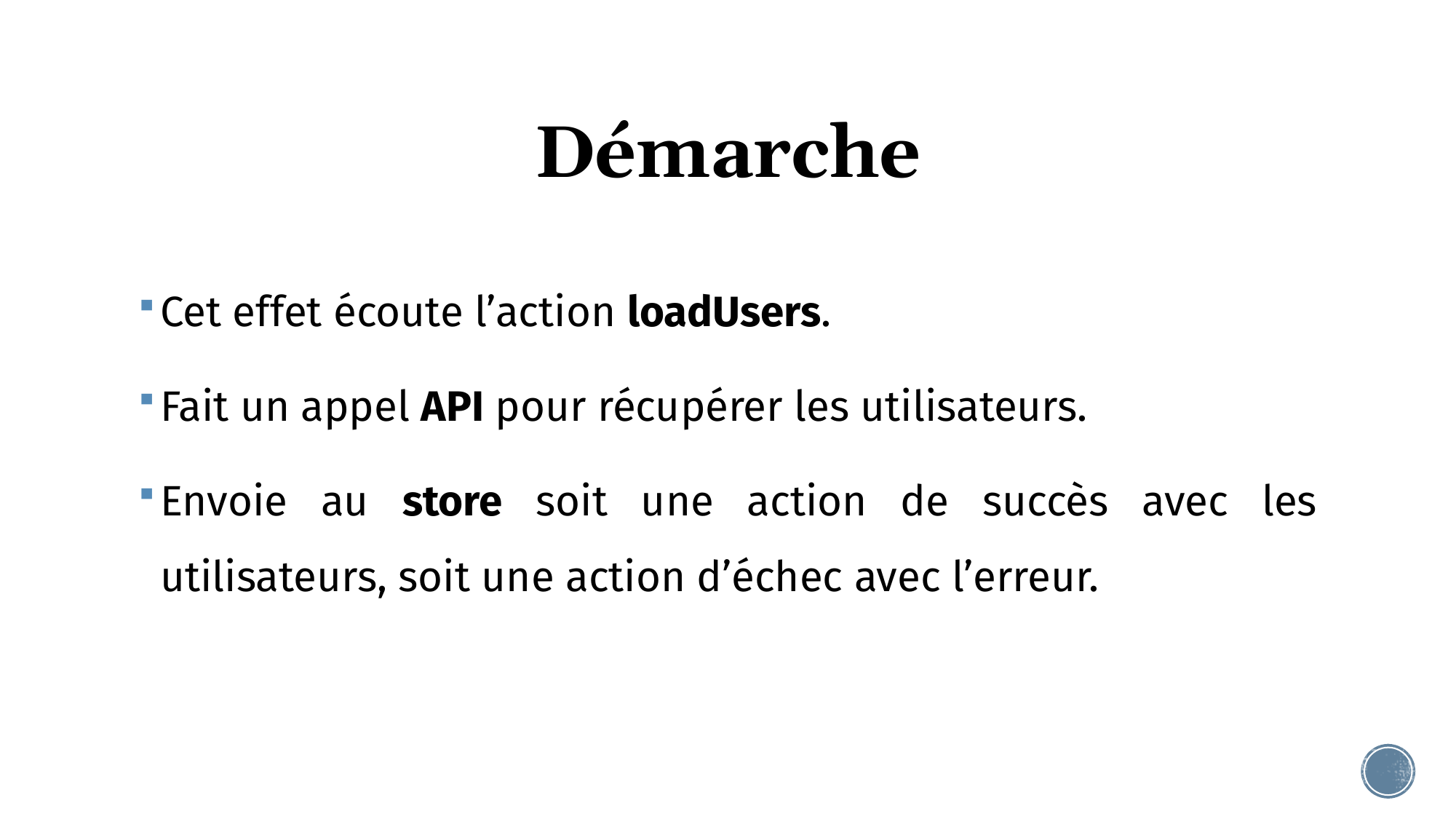

# Démarche
Cet effet écoute l’action loadUsers.
Fait un appel API pour récupérer les utilisateurs.
Envoie au store soit une action de succès avec les utilisateurs, soit une action d’échec avec l’erreur.